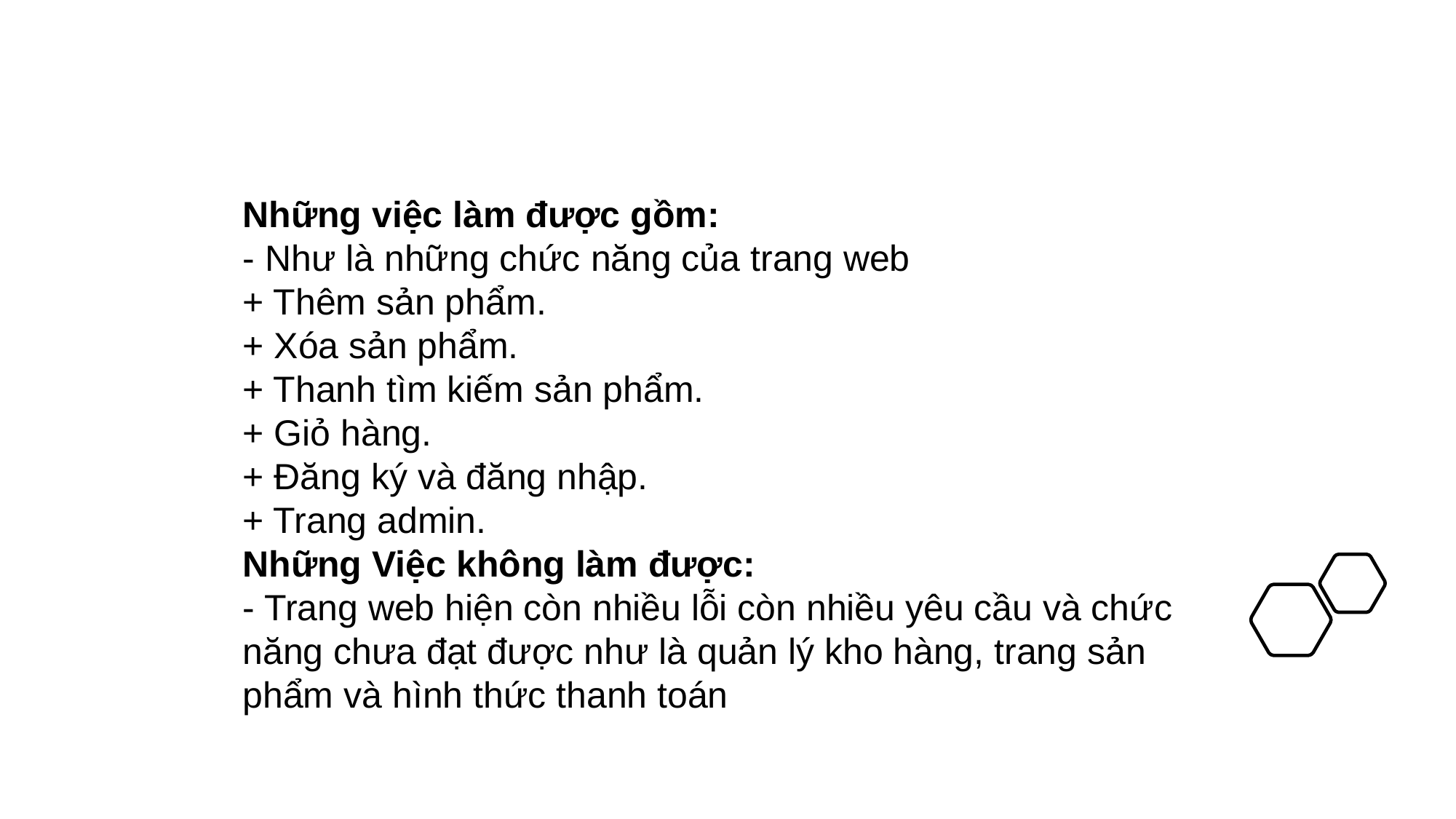

Những việc làm được gồm:
- Như là những chức năng của trang web
+ Thêm sản phẩm.
+ Xóa sản phẩm.
+ Thanh tìm kiếm sản phẩm.
+ Giỏ hàng.
+ Đăng ký và đăng nhập.
+ Trang admin.
Những Việc không làm được:
- Trang web hiện còn nhiều lỗi còn nhiều yêu cầu và chức năng chưa đạt được như là quản lý kho hàng, trang sản phẩm và hình thức thanh toán